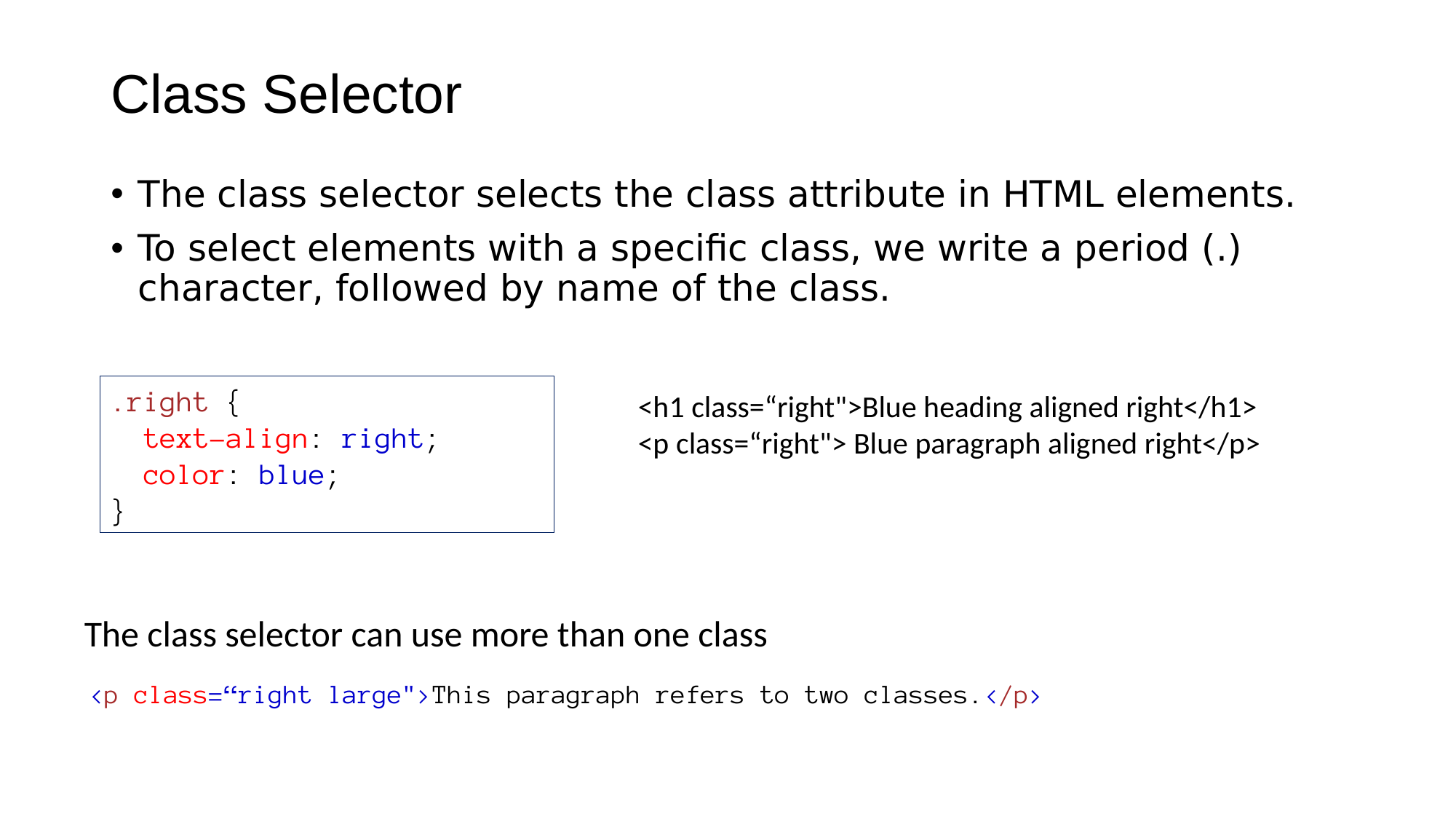

# Class Selector
The class selector selects the class attribute in HTML elements.
To select elements with a specific class, we write a period (.) character, followed by name of the class.

.right {
  text-align: right;
  color: blue;
}
<h1 class=“right">Blue heading aligned right</h1>
<p class=“right"> Blue paragraph aligned right</p>
The class selector can use more than one class
<p class=“right large">This paragraph refers to two classes.</p>